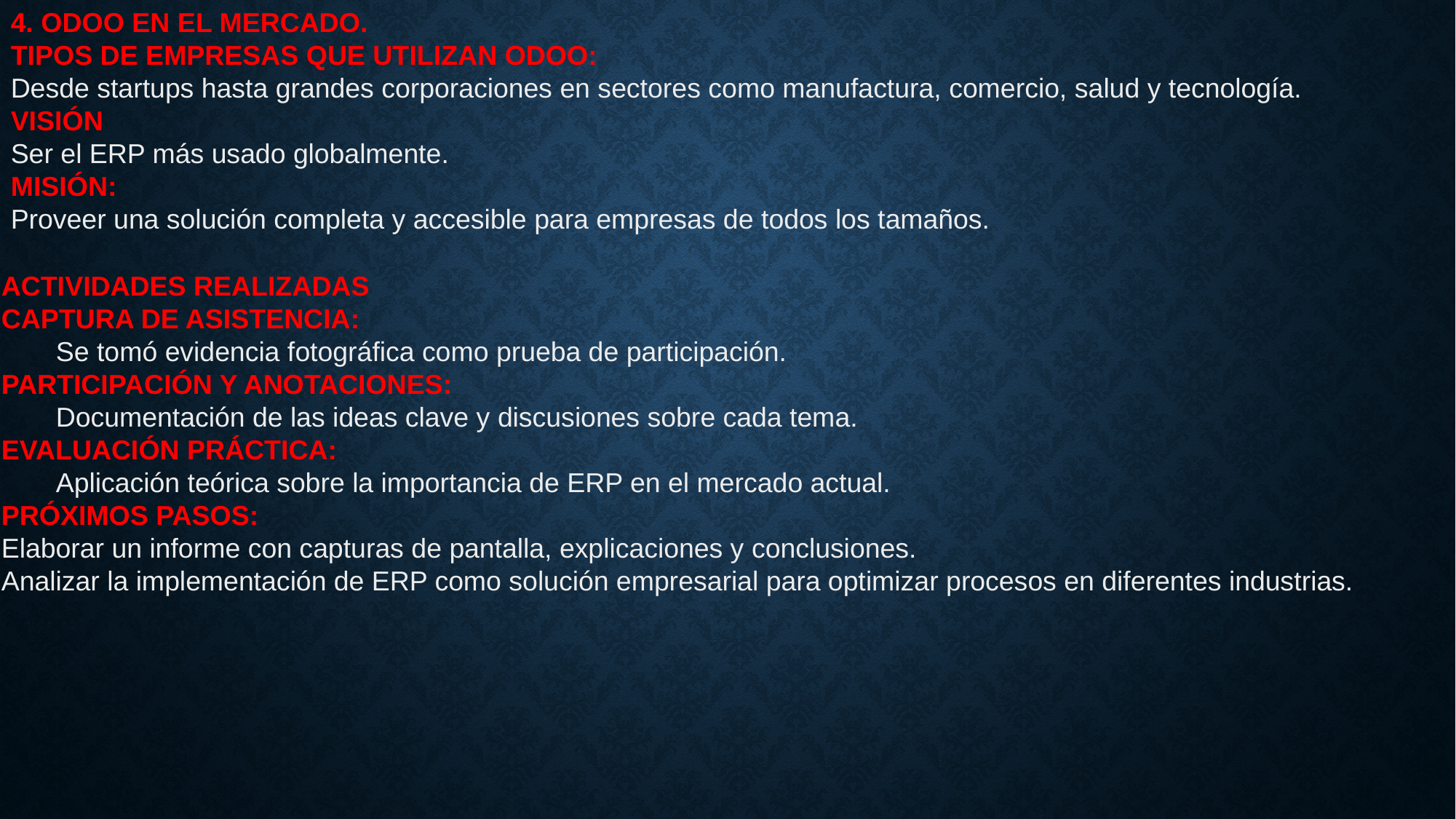

4. Odoo en el Mercado.
Tipos de empresas que utilizan Odoo:
Desde startups hasta grandes corporaciones en sectores como manufactura, comercio, salud y tecnología.
Visión
Ser el ERP más usado globalmente.
misión:
Proveer una solución completa y accesible para empresas de todos los tamaños.
Actividades Realizadas
Captura de asistencia:
Se tomó evidencia fotográfica como prueba de participación.
Participación y anotaciones:
Documentación de las ideas clave y discusiones sobre cada tema.
Evaluación práctica:
Aplicación teórica sobre la importancia de ERP en el mercado actual.
Próximos pasos:
Elaborar un informe con capturas de pantalla, explicaciones y conclusiones.
Analizar la implementación de ERP como solución empresarial para optimizar procesos en diferentes industrias.